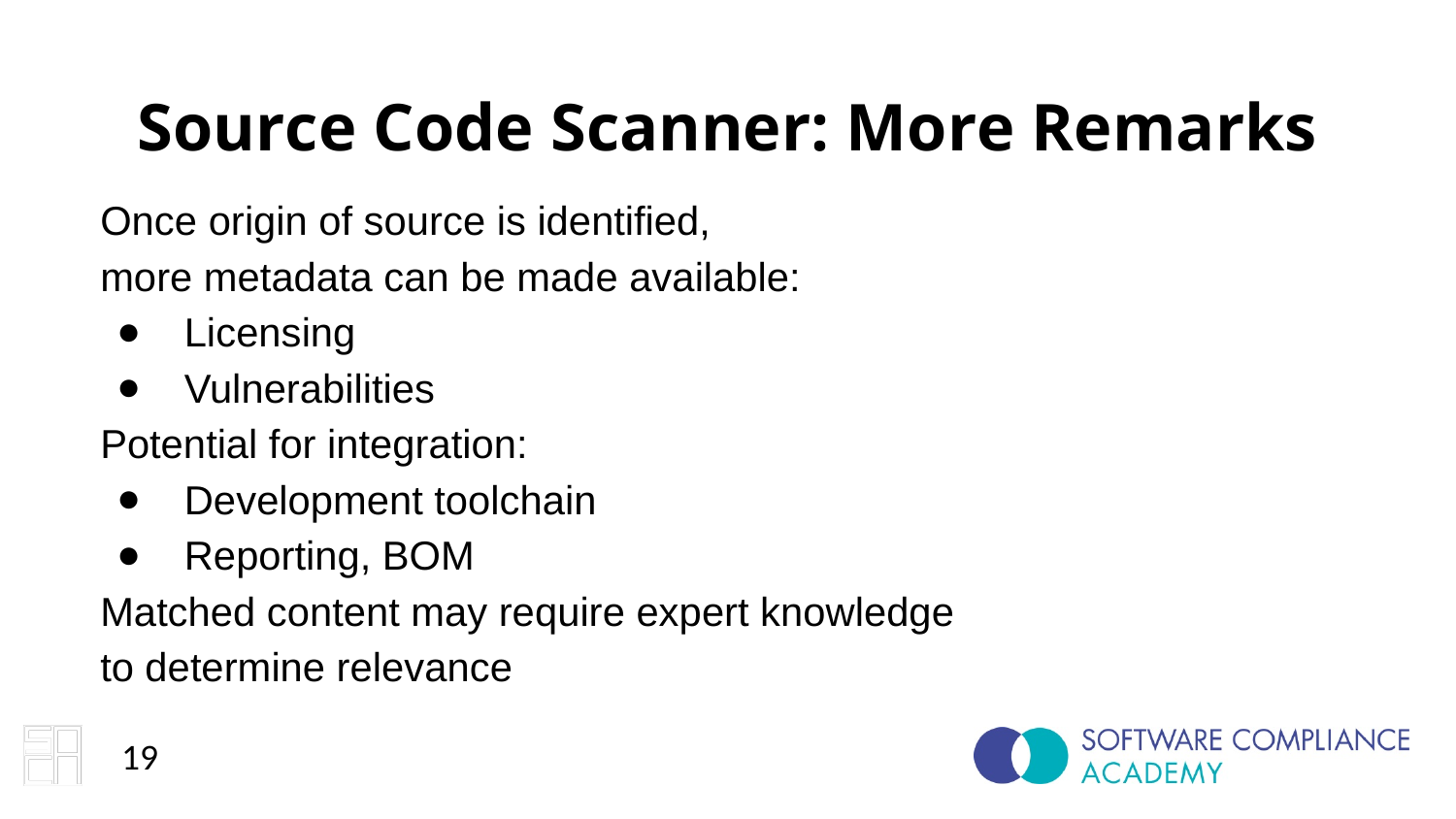

Source Code Scanner: More Remarks
Once origin of source is identified,
more metadata can be made available:
 Licensing
 Vulnerabilities
Potential for integration:
 Development toolchain
 Reporting, BOM
Matched content may require expert knowledge
to determine relevance